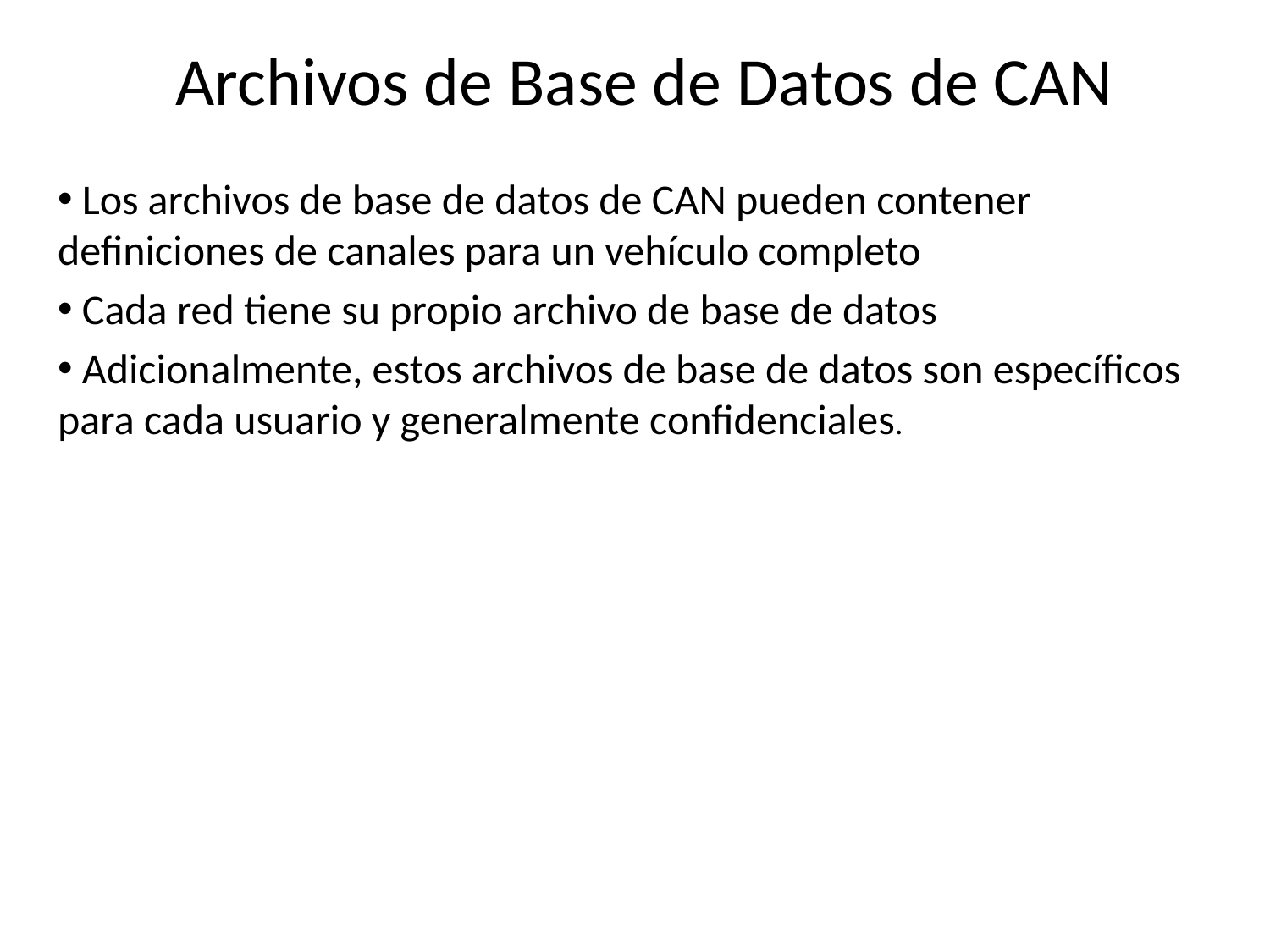

# Archivos de Base de Datos de CAN
 Los archivos de base de datos de CAN pueden contener definiciones de canales para un vehículo completo
 Cada red tiene su propio archivo de base de datos
 Adicionalmente, estos archivos de base de datos son específicos para cada usuario y generalmente confidenciales.